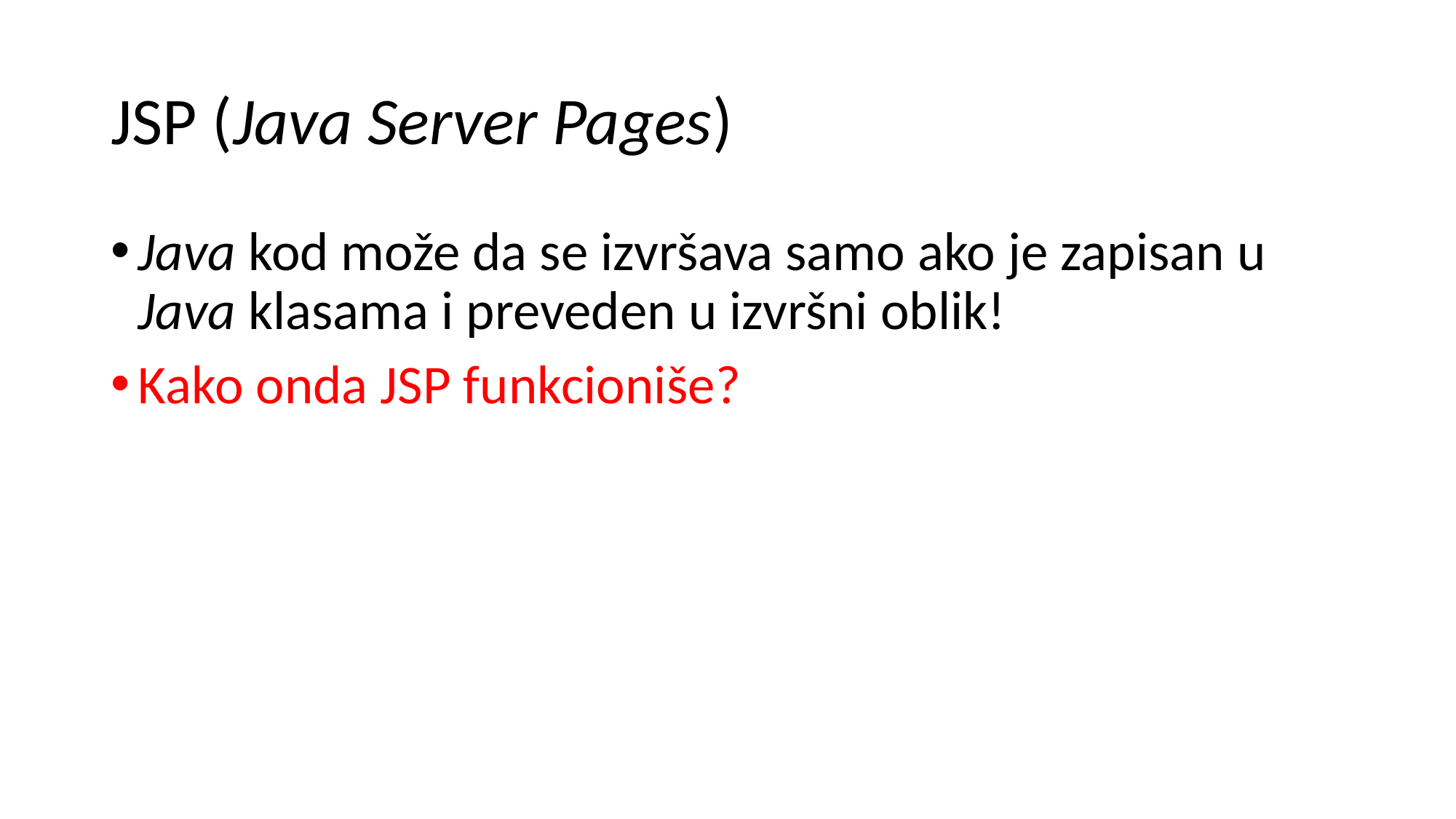

# JSP (Java Server Pages)
Java kod može da se izvršava samo ako je zapisan u Java klasama i preveden u izvršni oblik!
Kako onda JSP funkcioniše?